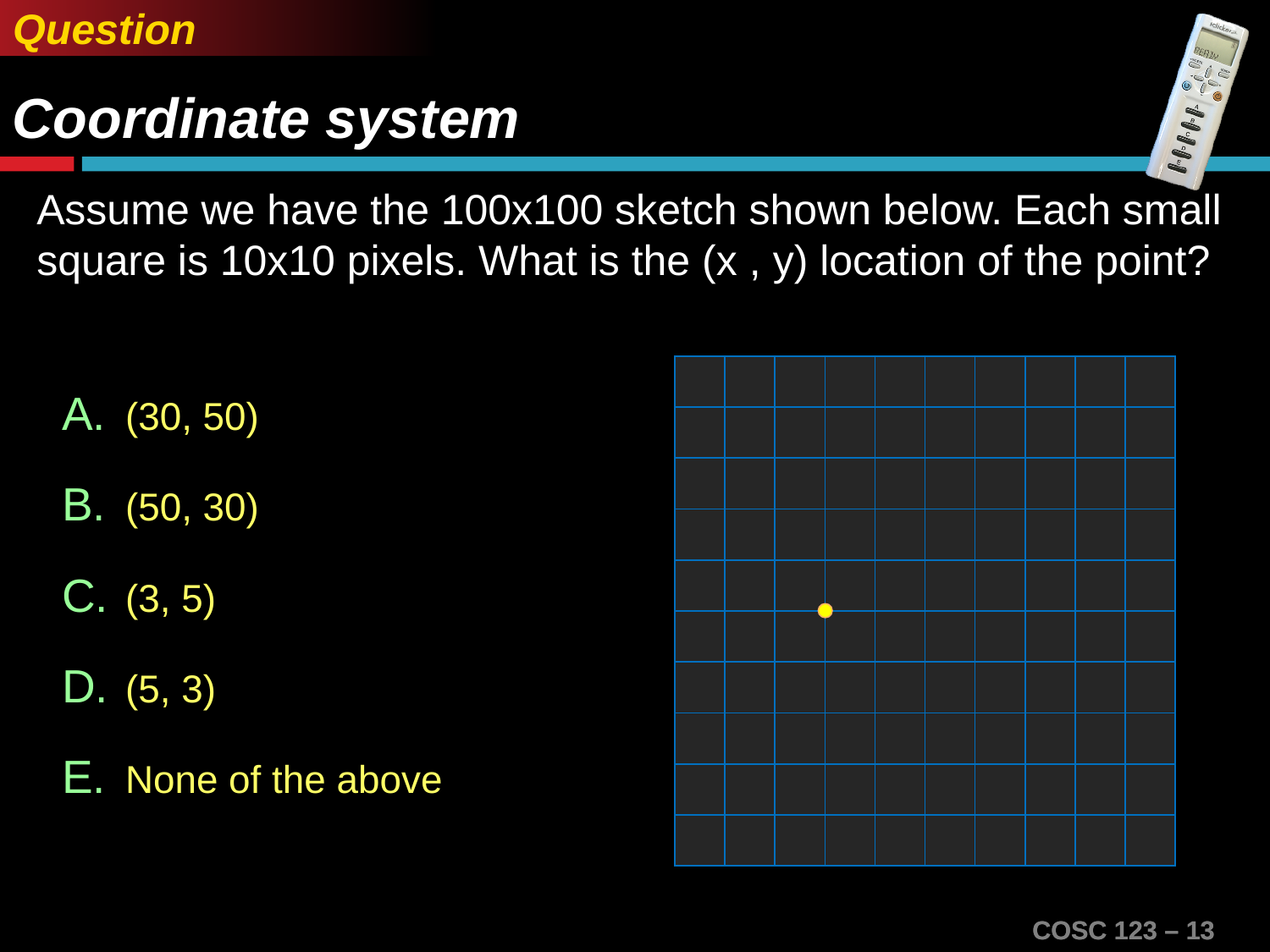

# Coordinate system
Assume we have the 100x100 sketch shown below. Each small square is 10x10 pixels. What is the (x , y) location of the point?

(30, 50)
(50, 30)
(3, 5)
(5, 3)
None of the above
|  |  |  |  |  |  |  |  |  |  |
| --- | --- | --- | --- | --- | --- | --- | --- | --- | --- |
|  |  |  |  |  |  |  |  |  |  |
|  |  |  |  |  |  |  |  |  |  |
|  |  |  |  |  |  |  |  |  |  |
|  |  |  |  |  |  |  |  |  |  |
|  |  |  |  |  |  |  |  |  |  |
|  |  |  |  |  |  |  |  |  |  |
|  |  |  |  |  |  |  |  |  |  |
|  |  |  |  |  |  |  |  |  |  |
|  |  |  |  |  |  |  |  |  |  |